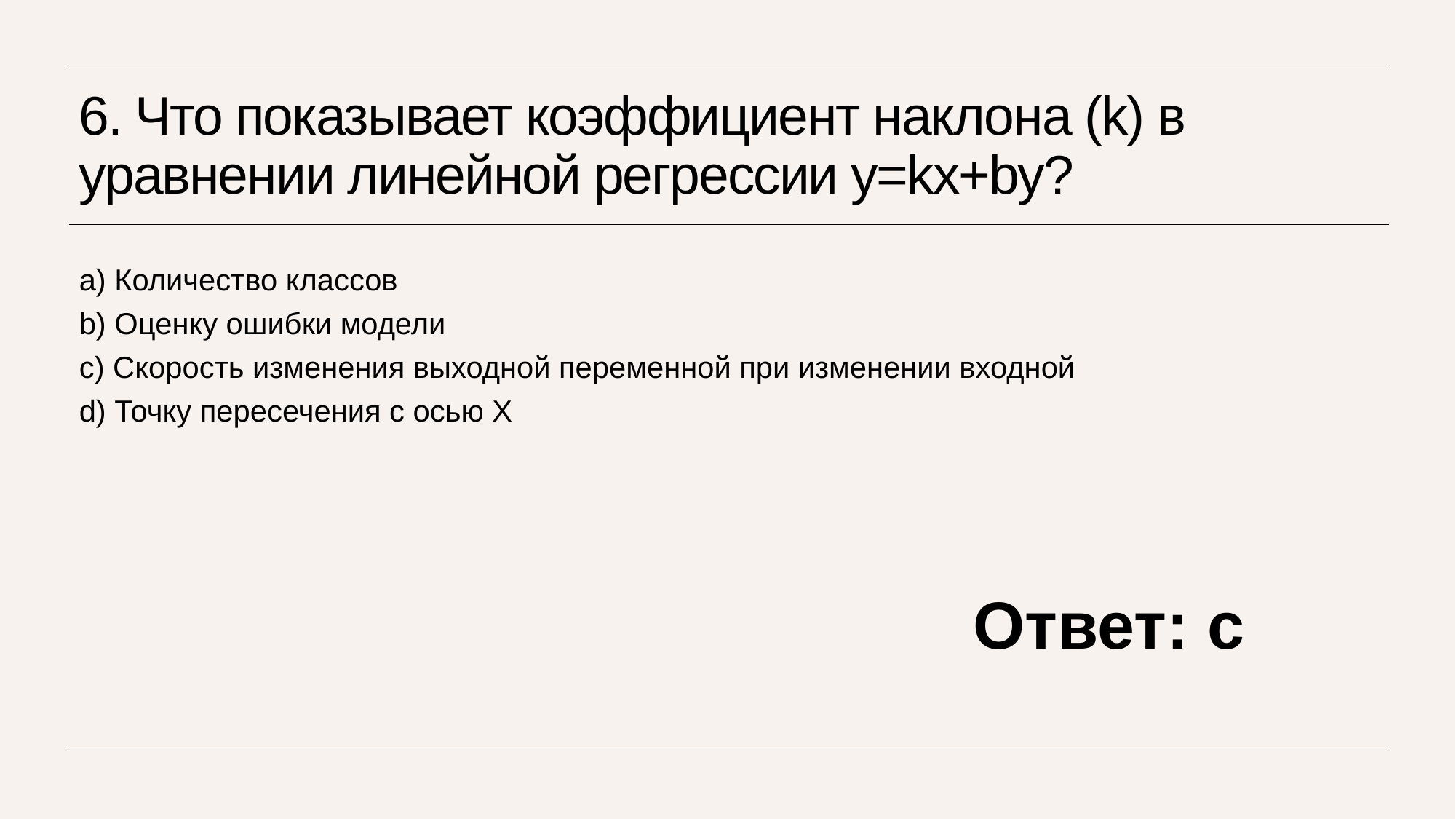

# 6. Что показывает коэффициент наклона (k) в уравнении линейной регрессии y=kx+by?
a) Количество классов
b) Оценку ошибки модели
c) Скорость изменения выходной переменной при изменении входной
d) Точку пересечения с осью X
Ответ: c